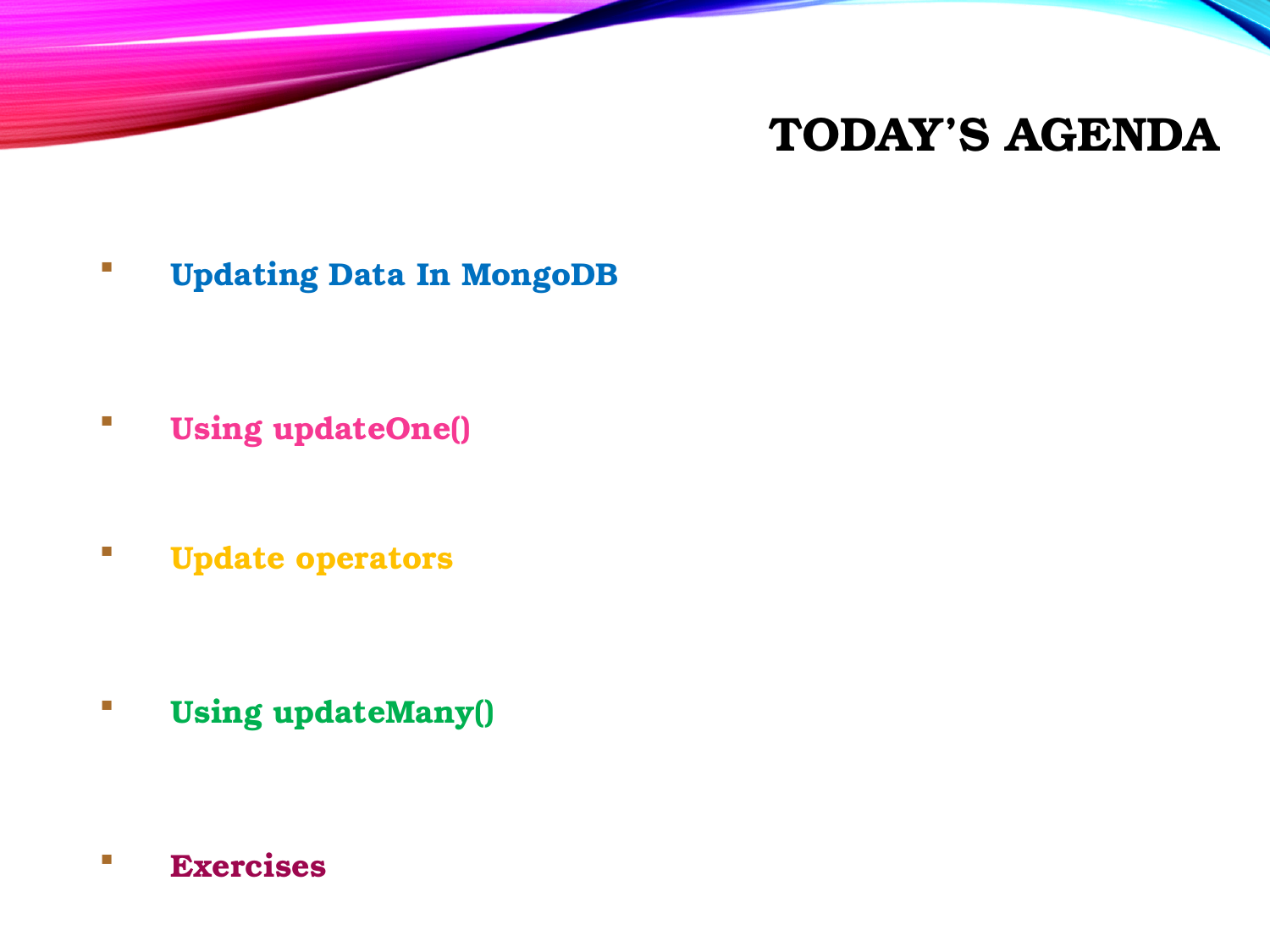

# Today’s Agenda

Updating Data In MongoDB

Using updateOne()

Update operators

Using updateMany()

Exercises